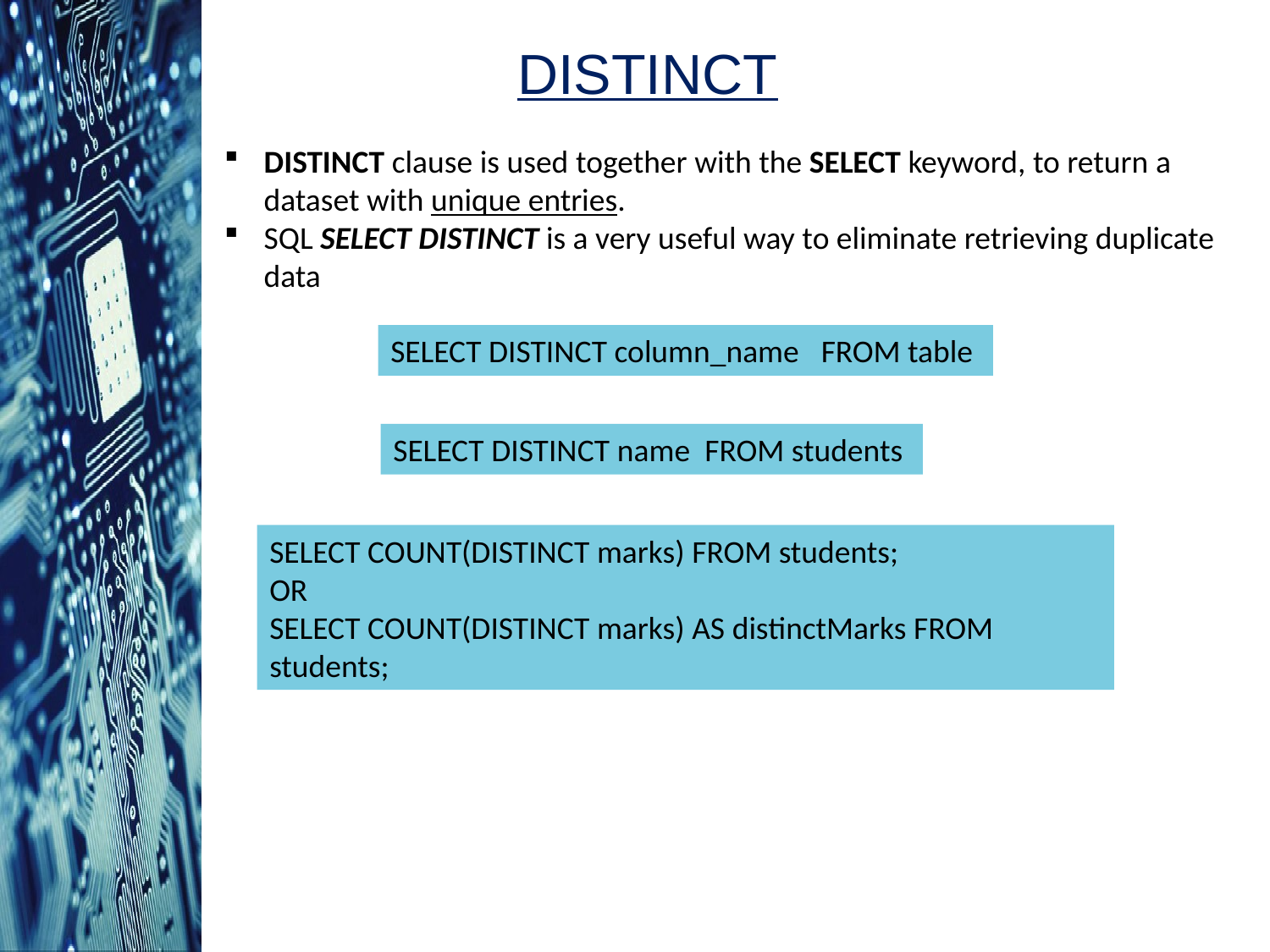

DISTINCT
DISTINCT clause is used together with the SELECT keyword, to return a dataset with unique entries.
SQL SELECT DISTINCT is a very useful way to eliminate retrieving duplicate data
SELECT DISTINCT column_name   FROM table
SELECT DISTINCT name  FROM students
SELECT COUNT(DISTINCT marks) FROM students;
OR
SELECT COUNT(DISTINCT marks) AS distinctMarks FROM students;